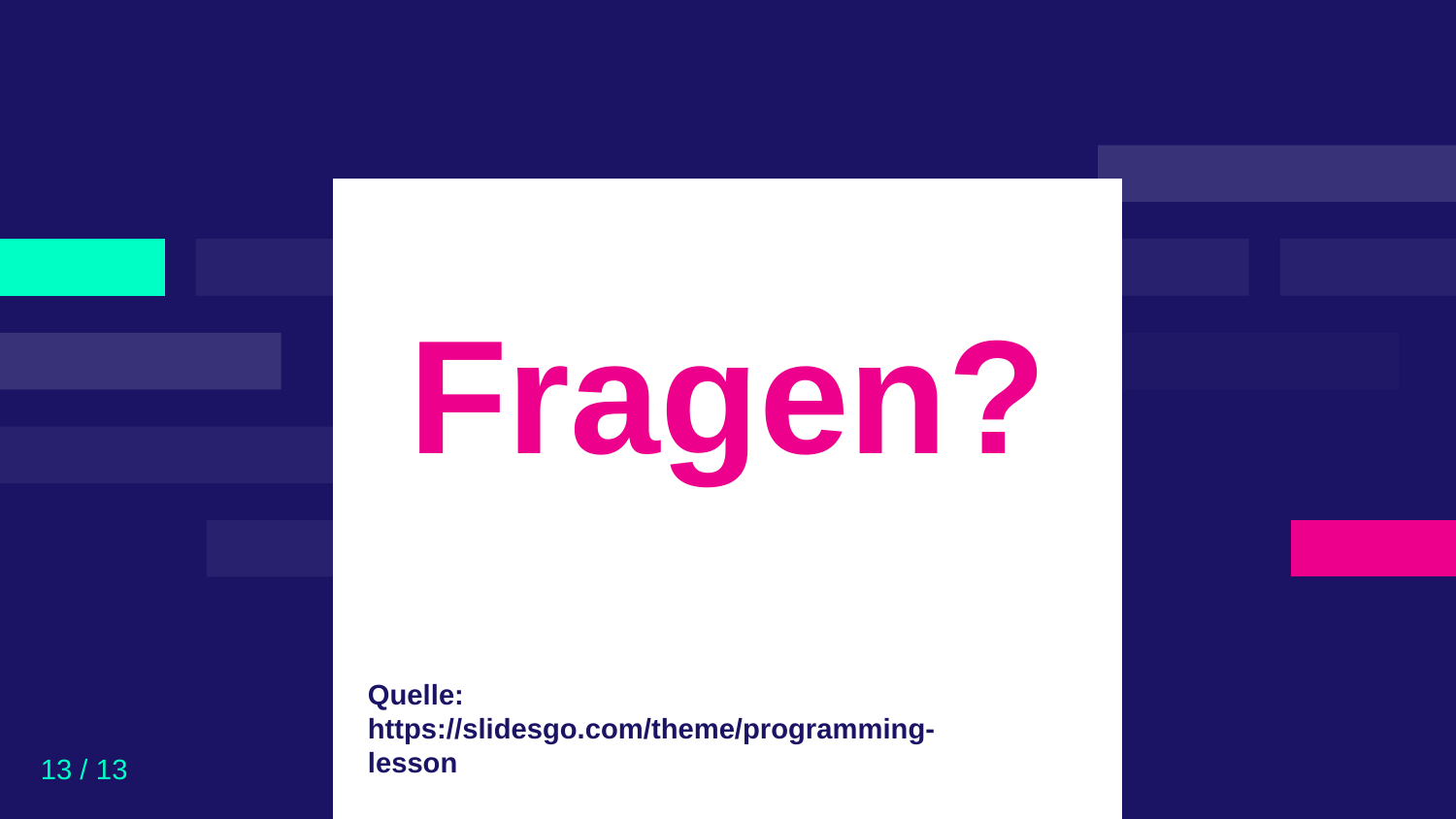

# Fragen?
Quelle: https://slidesgo.com/theme/programming-lesson
13 / 13